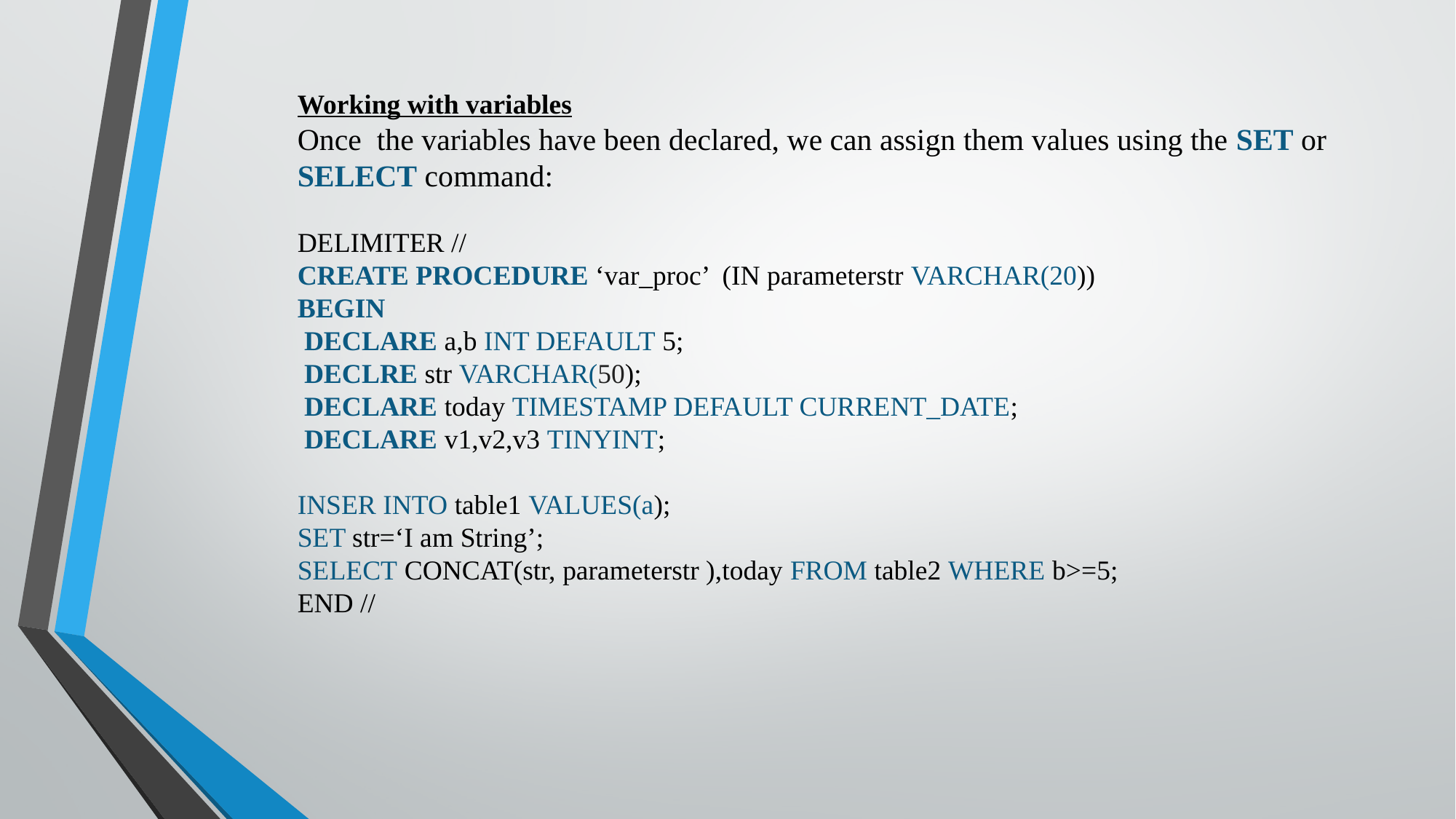

Working with variables
Once  the variables have been declared, we can assign them values using the SET or SELECT command:

DELIMITER //
CREATE PROCEDURE ‘var_proc’  (IN parameterstr VARCHAR(20))
BEGIN
 DECLARE a,b INT DEFAULT 5;
 DECLRE str VARCHAR(50);
 DECLARE today TIMESTAMP DEFAULT CURRENT_DATE;
 DECLARE v1,v2,v3 TINYINT;

INSER INTO table1 VALUES(a);
SET str=‘I am String’;
SELECT CONCAT(str, parameterstr ),today FROM table2 WHERE b>=5;
END //